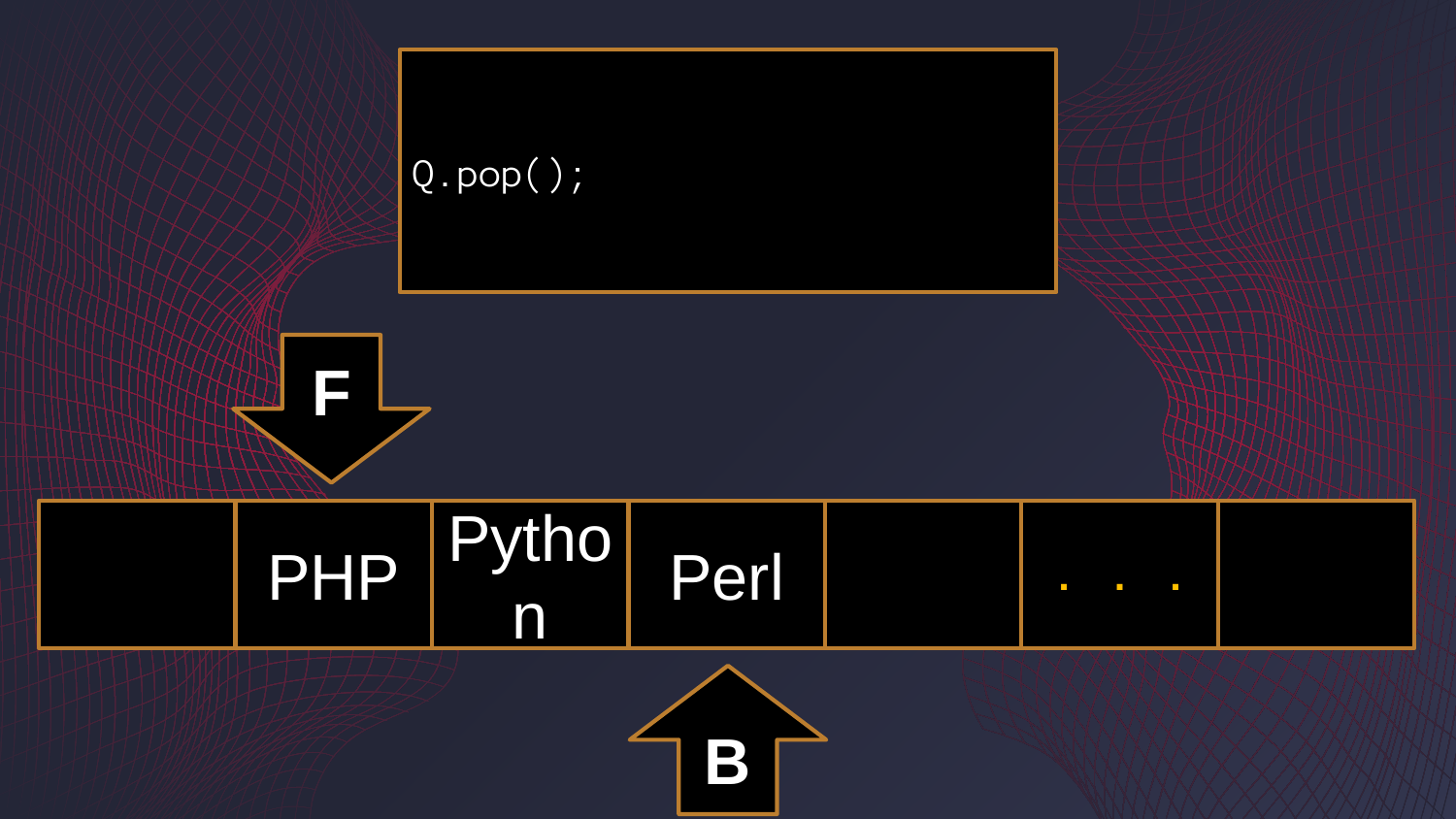

Q.pop();
F

PHP
Python
Perl

.    .    .

B